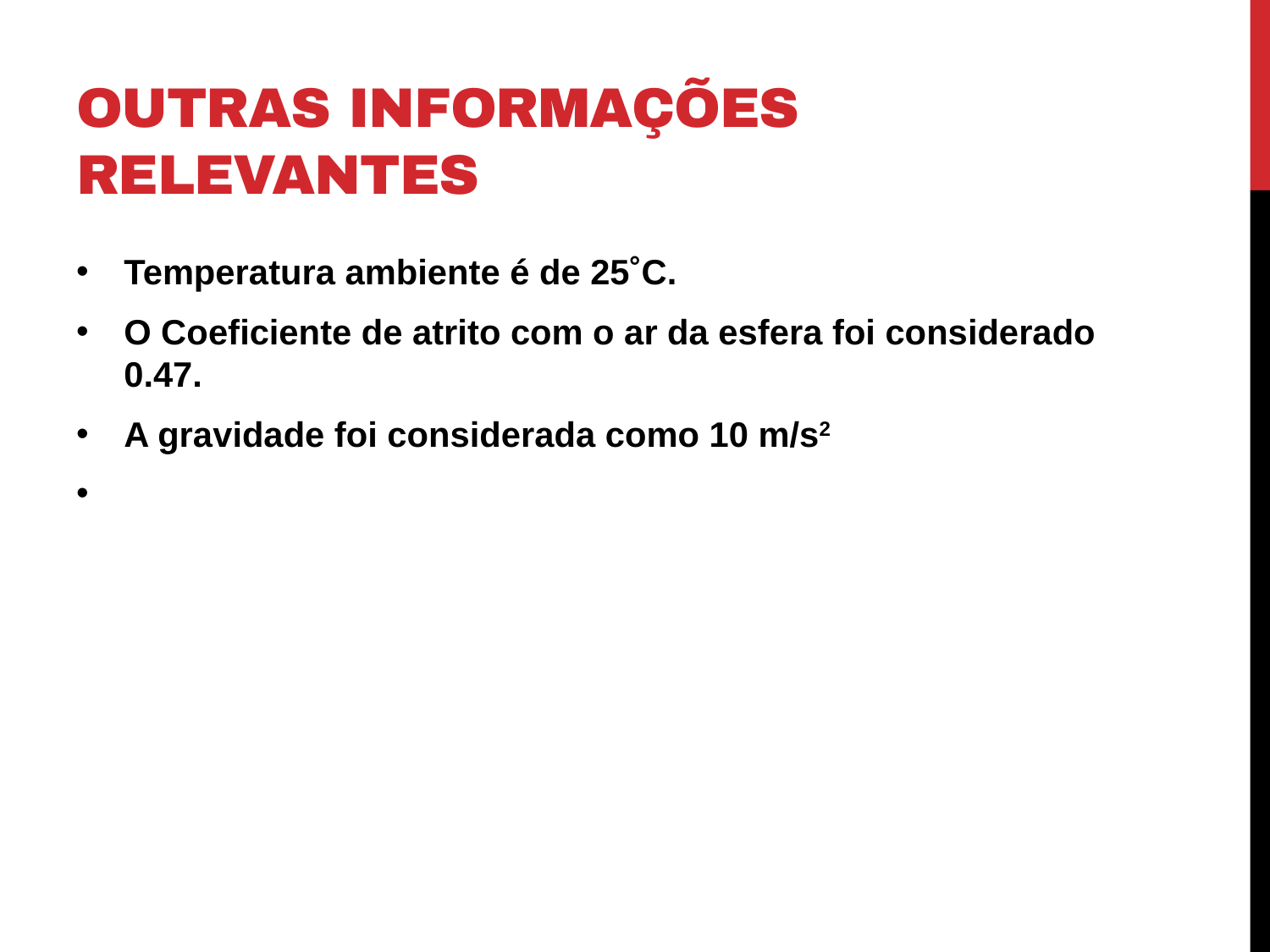

# Outras informações relevantes
Temperatura ambiente é de 25˚C.
O Coeficiente de atrito com o ar da esfera foi considerado 0.47.
A gravidade foi considerada como 10 m/s2